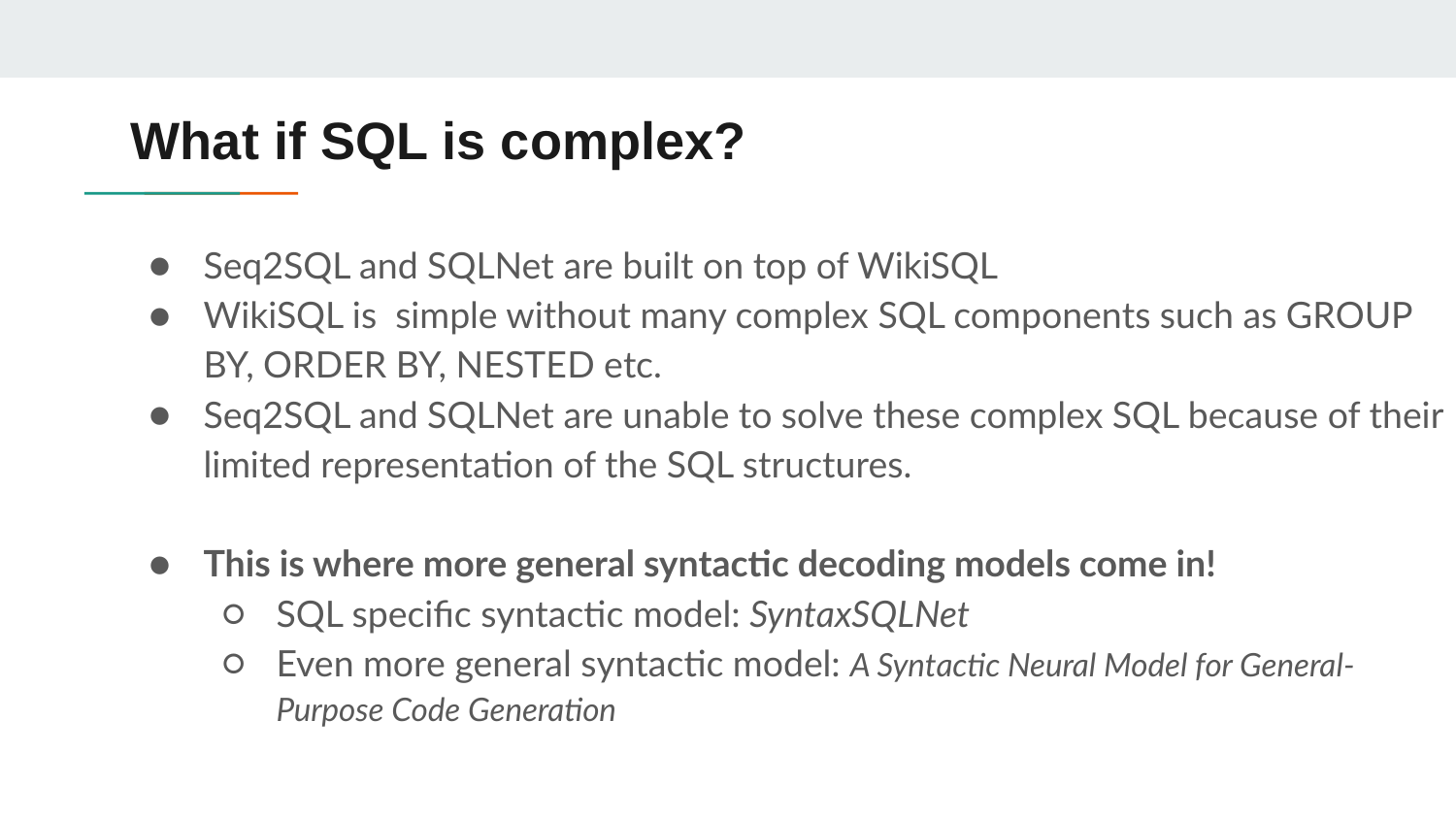

# What if SQL is complex?
Seq2SQL and SQLNet are built on top of WikiSQL
WikiSQL is  simple without many complex SQL components such as GROUP BY, ORDER BY, NESTED etc.
Seq2SQL and SQLNet are unable to solve these complex SQL because of their limited representation of the SQL structures.

This is where more general syntactic decoding models come in!
SQL specific syntactic model: SyntaxSQLNet
Even more general syntactic model: A Syntactic Neural Model for General-Purpose Code Generation